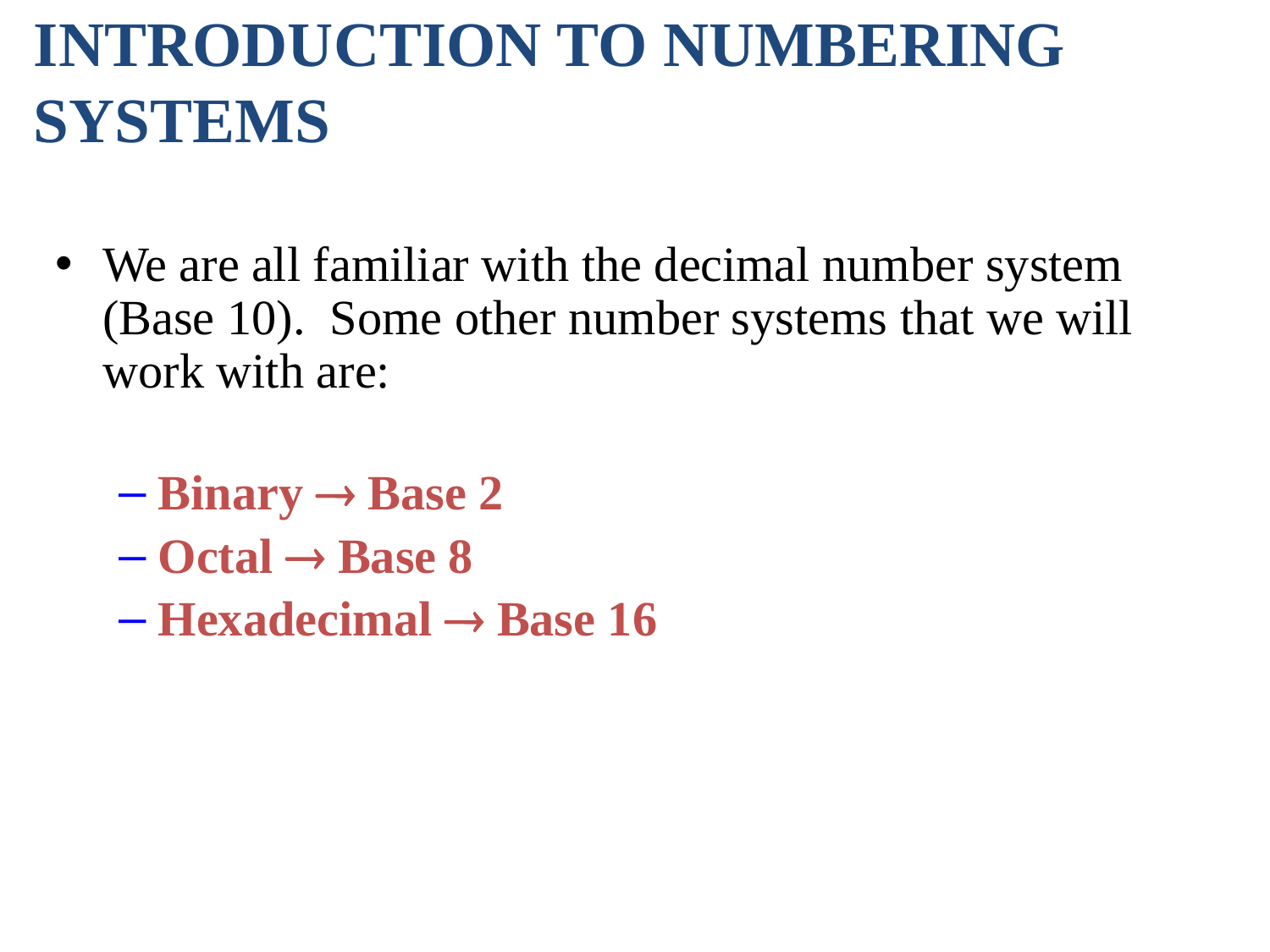

# INTRODUCTION TO NUMBERING SYSTEMS
We are all familiar with the decimal number system (Base 10).  Some other number systems that we will work with are:
Binary → Base 2
Octal → Base 8
Hexadecimal → Base 16